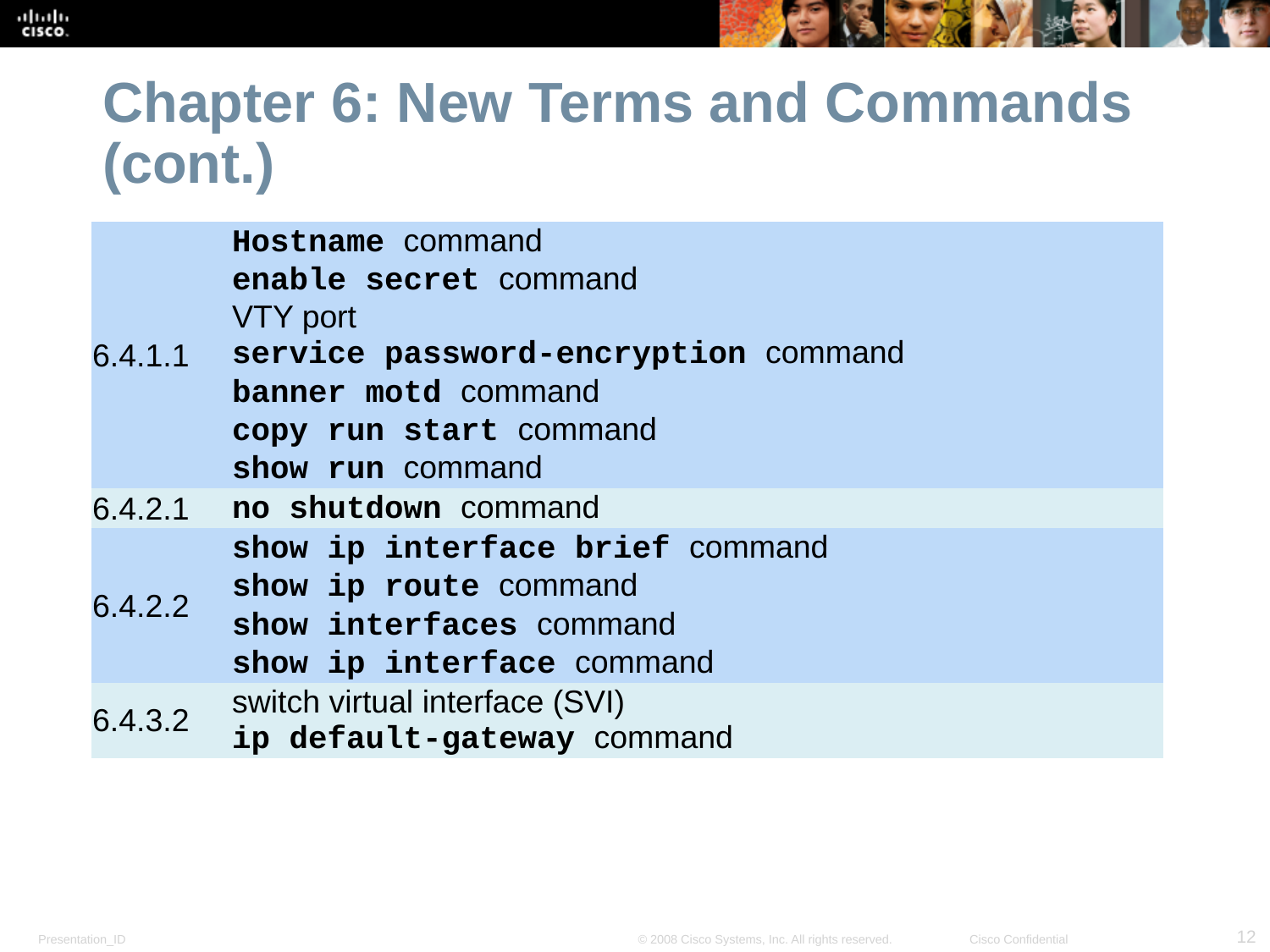

Chapter 6: New Terms and Commands (cont.)
| 6.4.1.1 | Hostname command enable secret command VTY port service password-encryption command banner motd command copy run start command show run command |
| --- | --- |
| 6.4.2.1 | no shutdown command |
| 6.4.2.2 | show ip interface brief command show ip route command show interfaces command show ip interface command |
| 6.4.3.2 | switch virtual interface (SVI) ip default-gateway command |